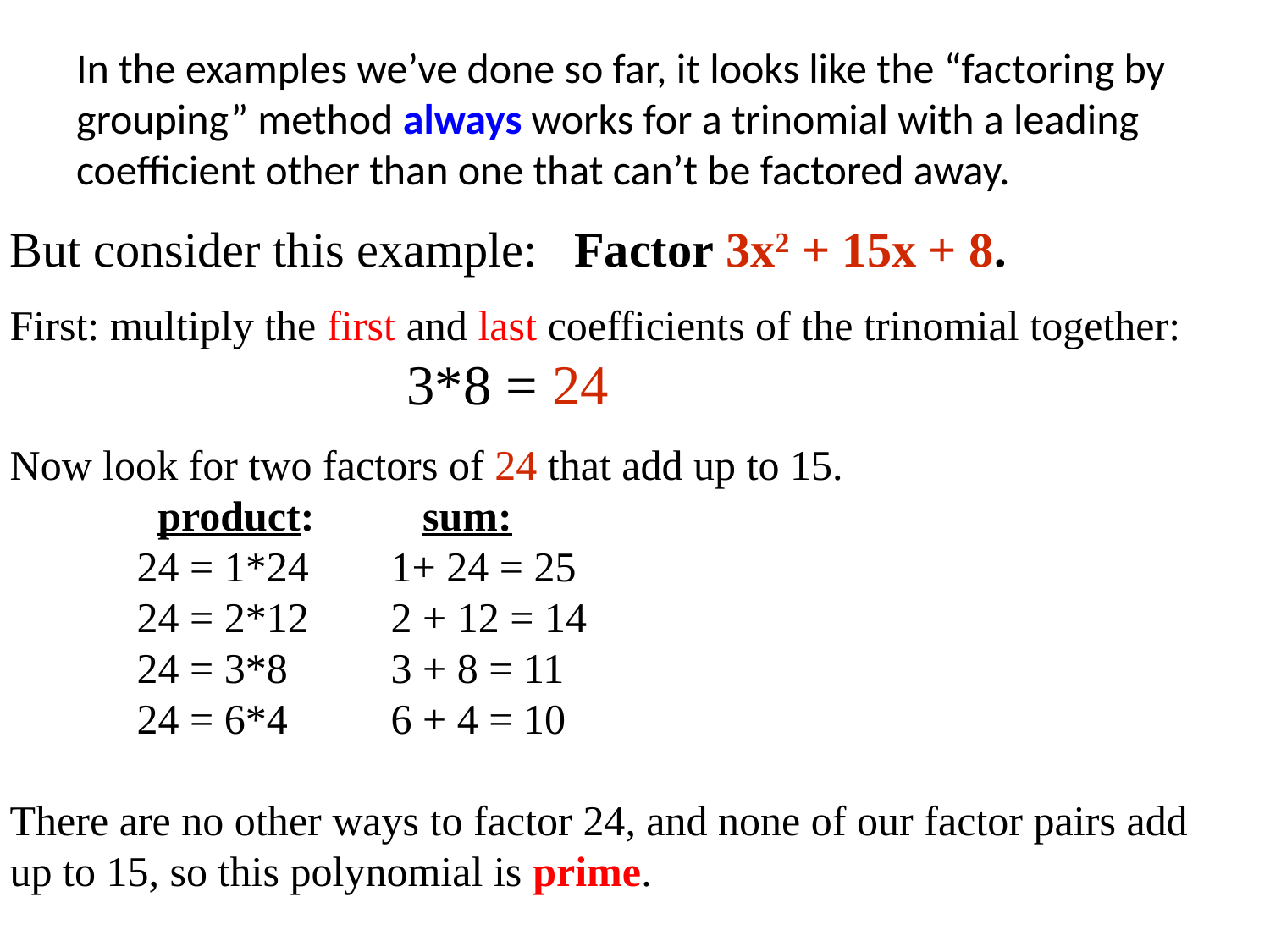

# In the examples we’ve done so far, it looks like the “factoring by grouping” method always works for a trinomial with a leading coefficient other than one that can’t be factored away.
But consider this example:   Factor 3x2 + 15x + 8.

First: multiply the first and last coefficients of the trinomial together:
                            3*8 = 24

Now look for two factors of 24 that add up to 15.
    	  product:  	   sum:
	24 = 1*24	1+ 24 = 25
	24 = 2*12	2 + 12 = 14
	24 = 3*8	3 + 8 = 11
    	24 = 6*4	6 + 4 = 10

There are no other ways to factor 24, and none of our factor pairs add up to 15, so this polynomial is prime.